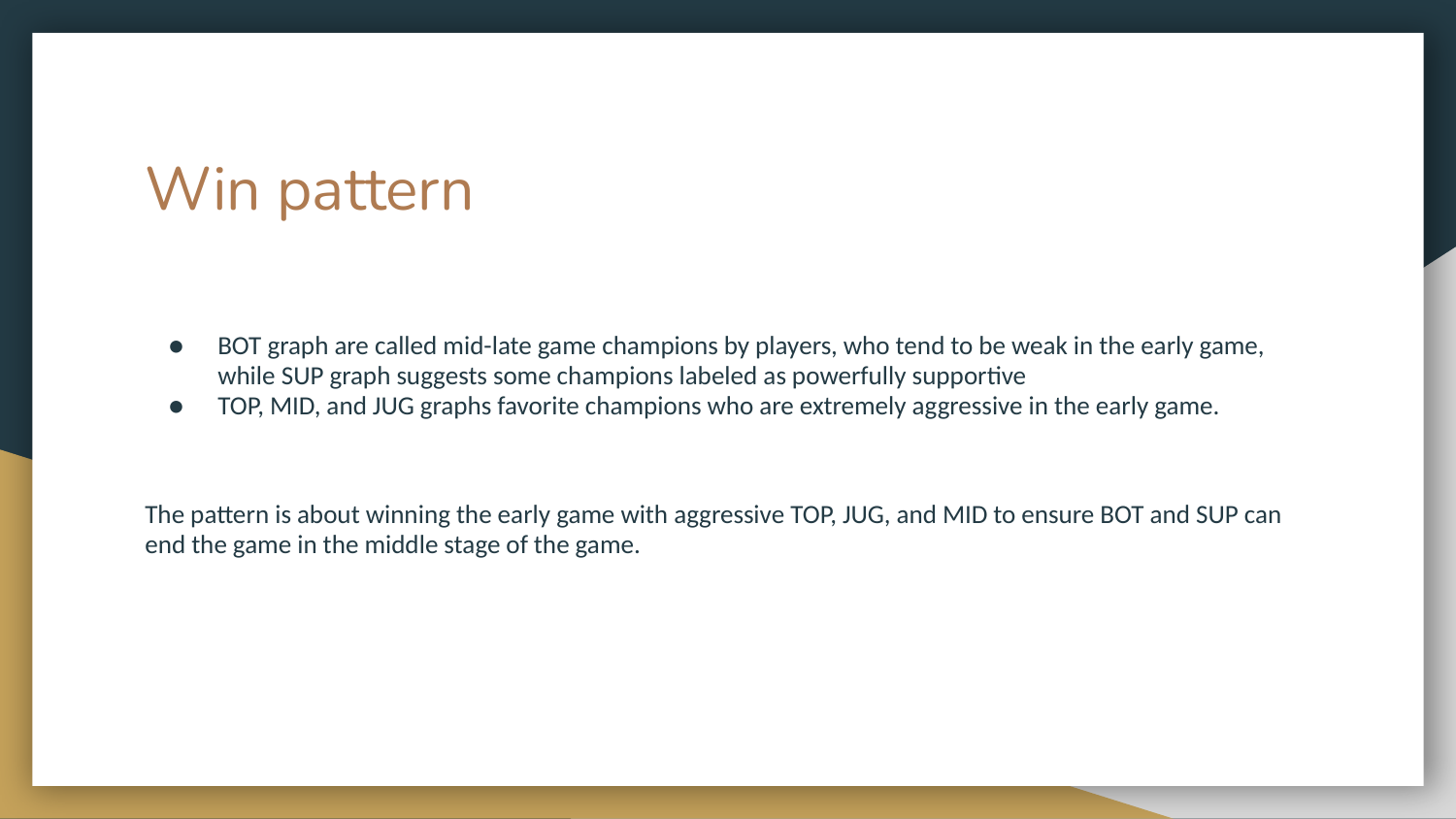

# Win pattern
BOT graph are called mid-late game champions by players, who tend to be weak in the early game, while SUP graph suggests some champions labeled as powerfully supportive
TOP, MID, and JUG graphs favorite champions who are extremely aggressive in the early game.

The pattern is about winning the early game with aggressive TOP, JUG, and MID to ensure BOT and SUP can end the game in the middle stage of the game.